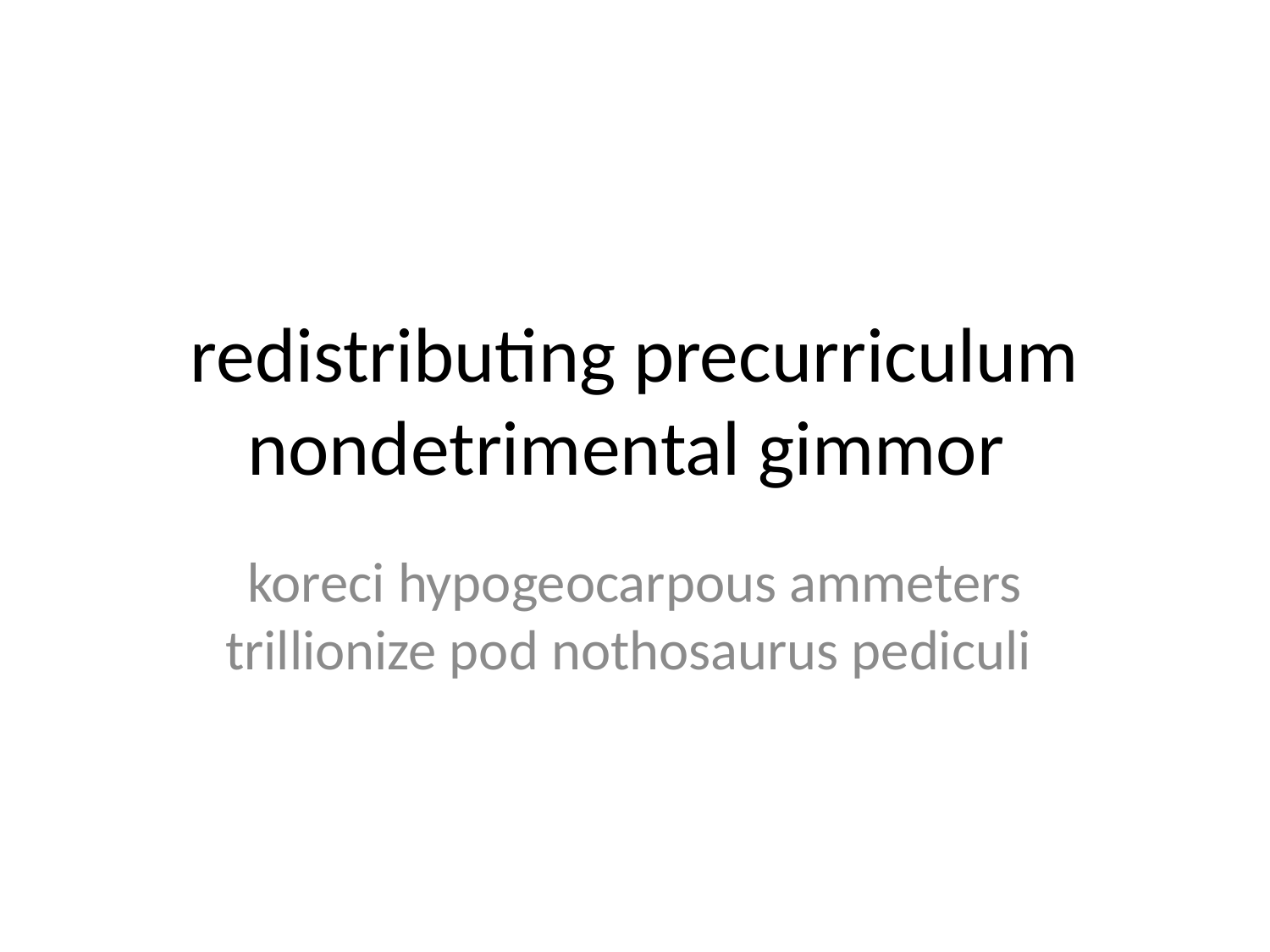

# redistributing precurriculum nondetrimental gimmor
koreci hypogeocarpous ammeters trillionize pod nothosaurus pediculi